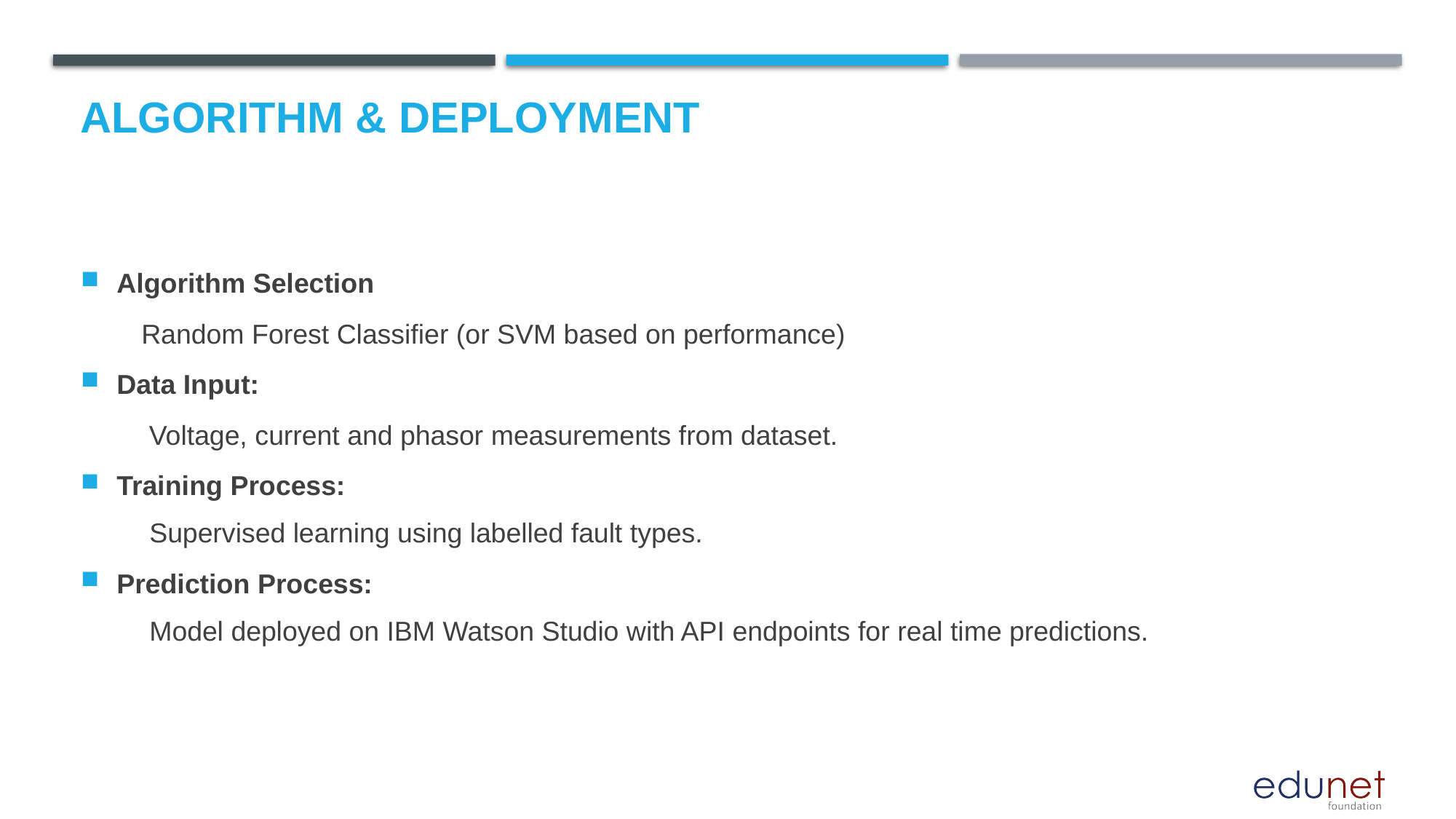

# Algorithm & Deployment

Algorithm Selection
        Random Forest Classifier (or SVM based on performance)
Data Input:
         Voltage, current and phasor measurements from dataset.
Training Process:
    Supervised learning using labelled fault types.
Prediction Process:
    Model deployed on IBM Watson Studio with API endpoints for real time predictions.